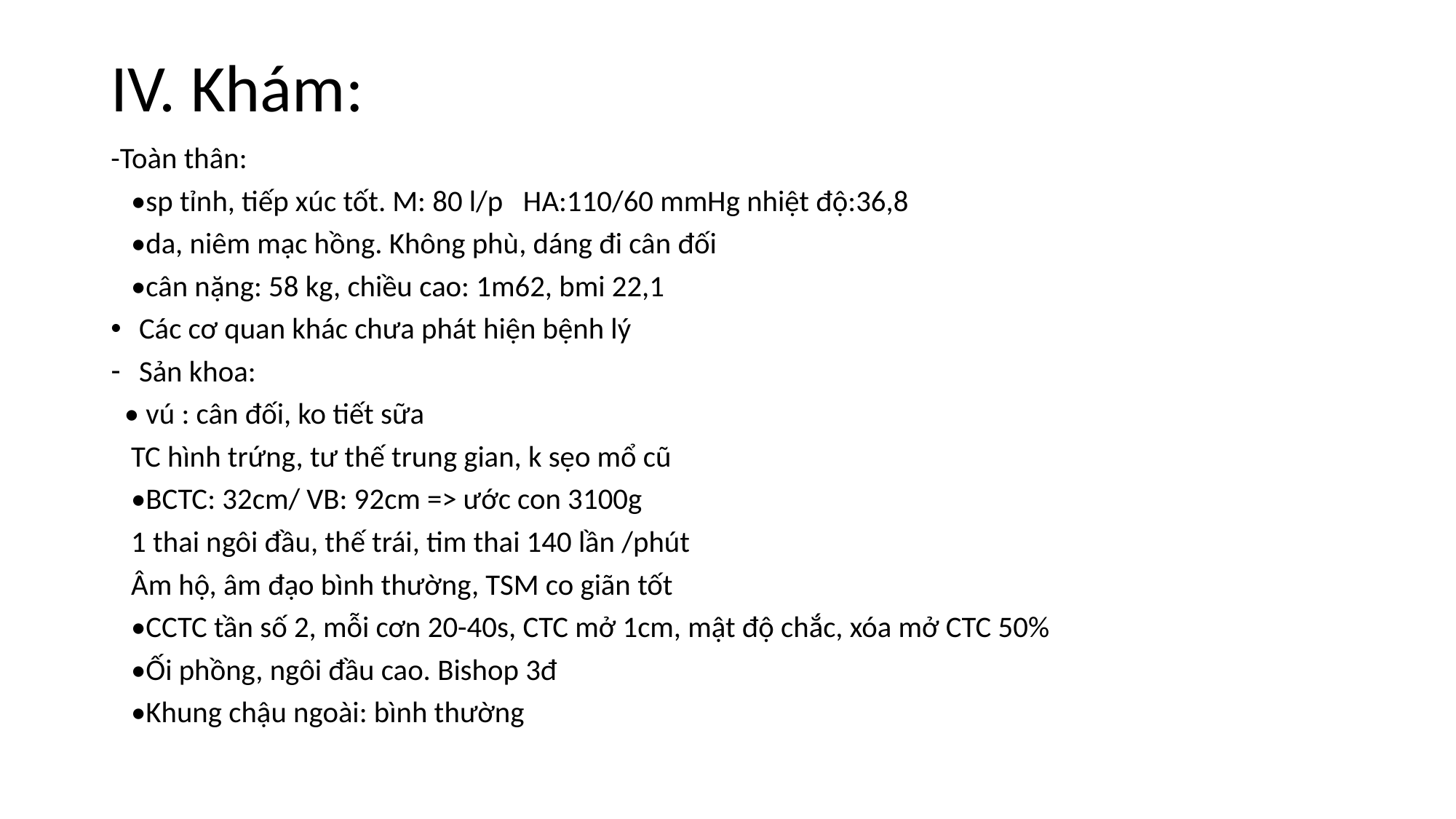

# IV. Khám:
-Toàn thân:
   •sp tỉnh, tiếp xúc tốt. M: 80 l/p   HA:110/60 mmHg nhiệt độ:36,8
   •da, niêm mạc hồng. Không phù, dáng đi cân đối
   •cân nặng: 58 kg, chiều cao: 1m62, bmi 22,1
Các cơ quan khác chưa phát hiện bệnh lý
Sản khoa:
  • vú : cân đối, ko tiết sữa
   TC hình trứng, tư thế trung gian, k sẹo mổ cũ
   •BCTC: 32cm/ VB: 92cm => ước con 3100g
   1 thai ngôi đầu, thế trái, tim thai 140 lần /phút
   Âm hộ, âm đạo bình thường, TSM co giãn tốt
   •CCTC tần số 2, mỗi cơn 20-40s, CTC mở 1cm, mật độ chắc, xóa mở CTC 50%
   •Ối phồng, ngôi đầu cao. Bishop 3đ
   •Khung chậu ngoài: bình thường